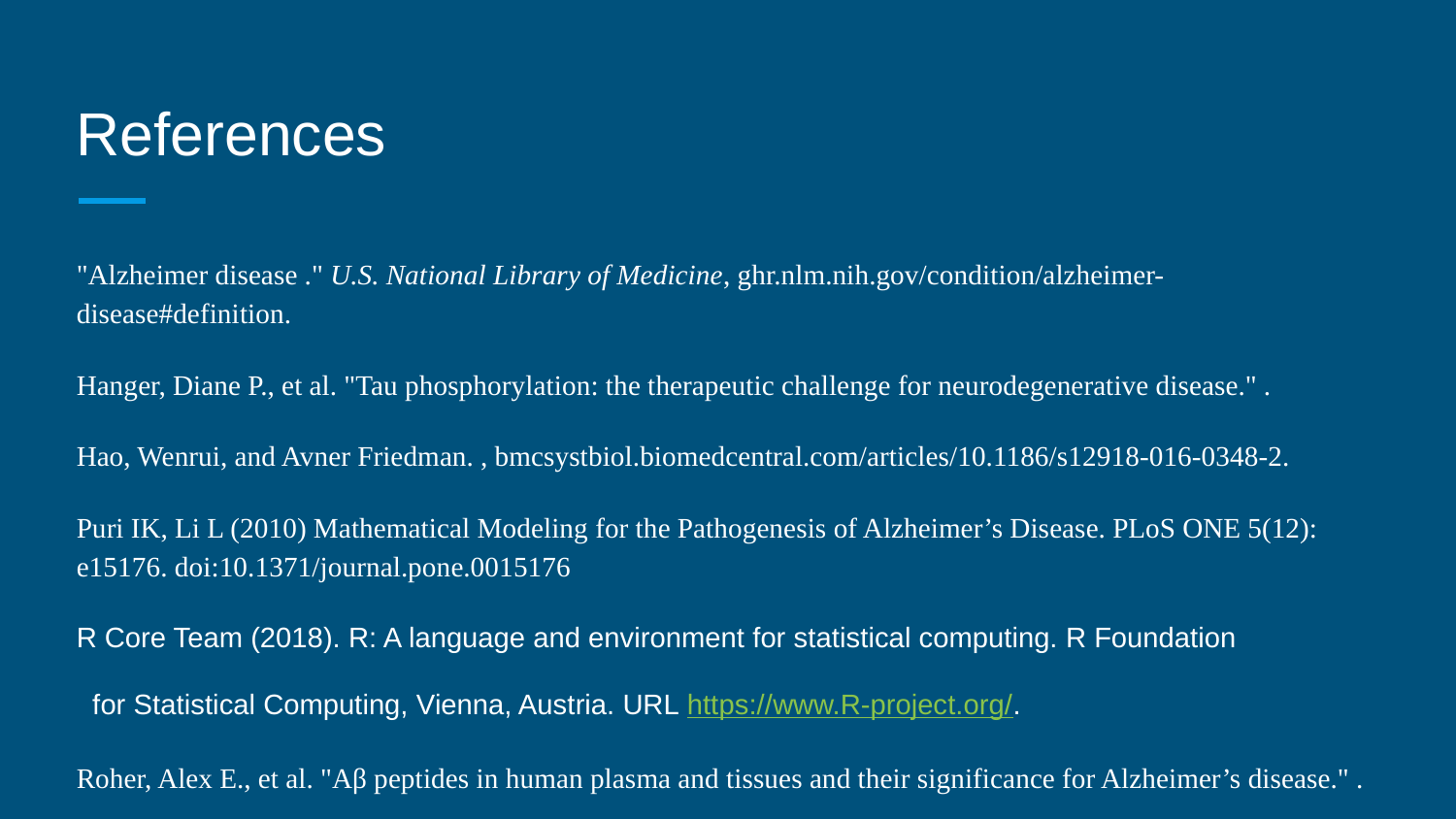

# References
"Alzheimer disease ." U.S. National Library of Medicine, ghr.nlm.nih.gov/condition/alzheimer-disease#definition.
Hanger, Diane P., et al. "Tau phosphorylation: the therapeutic challenge for neurodegenerative disease." .
Hao, Wenrui, and Avner Friedman. , bmcsystbiol.biomedcentral.com/articles/10.1186/s12918-016-0348-2.
Puri IK, Li L (2010) Mathematical Modeling for the Pathogenesis of Alzheimer’s Disease. PLoS ONE 5(12): e15176. doi:10.1371/journal.pone.0015176
R Core Team (2018). R: A language and environment for statistical computing. R Foundation
  for Statistical Computing, Vienna, Austria. URL https://www.R-project.org/.

Roher, Alex E., et al. "Aβ peptides in human plasma and tissues and their significance for Alzheimer’s disease." .